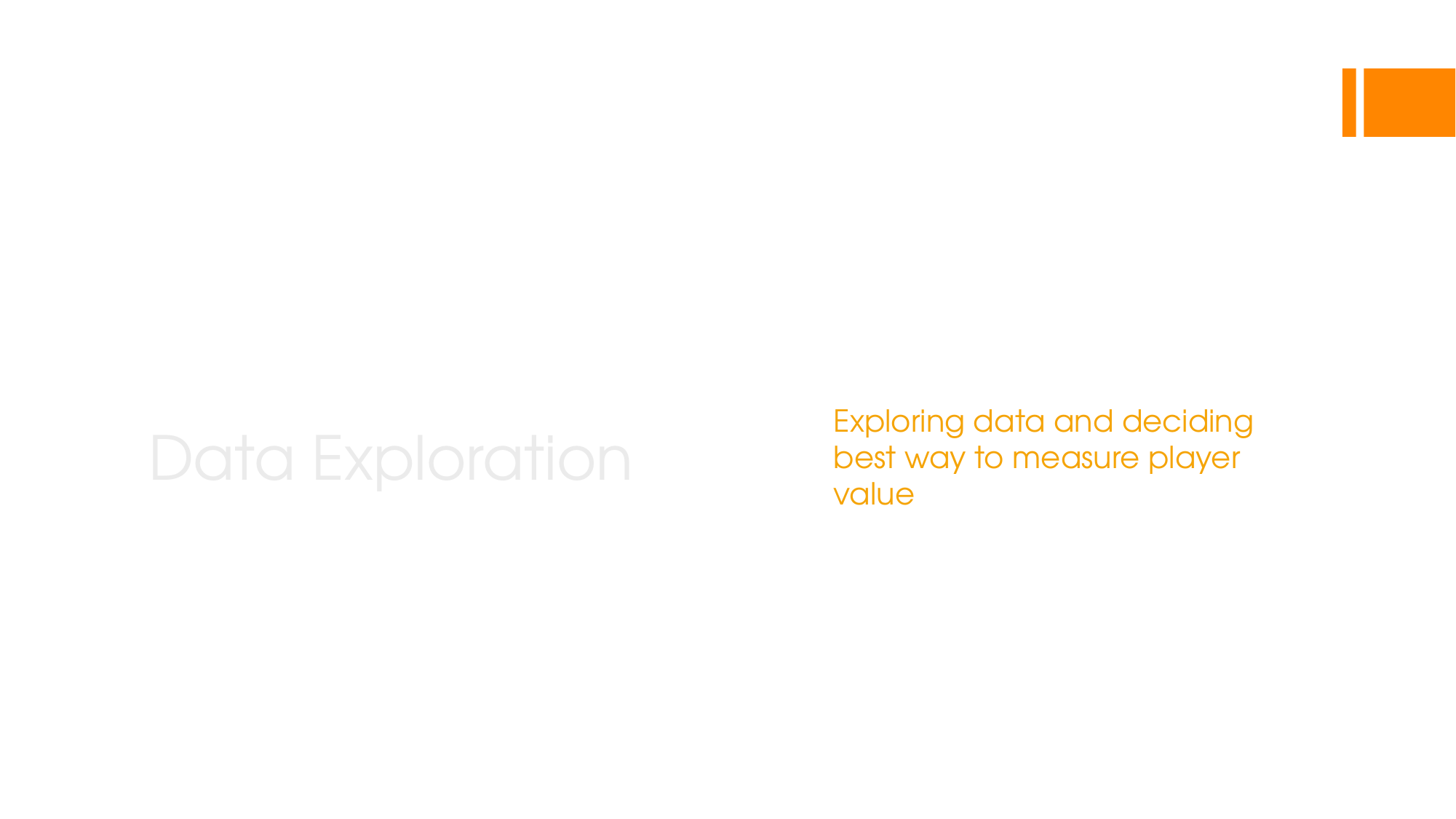

Data Exploration
Exploring data and deciding best way to measure player value